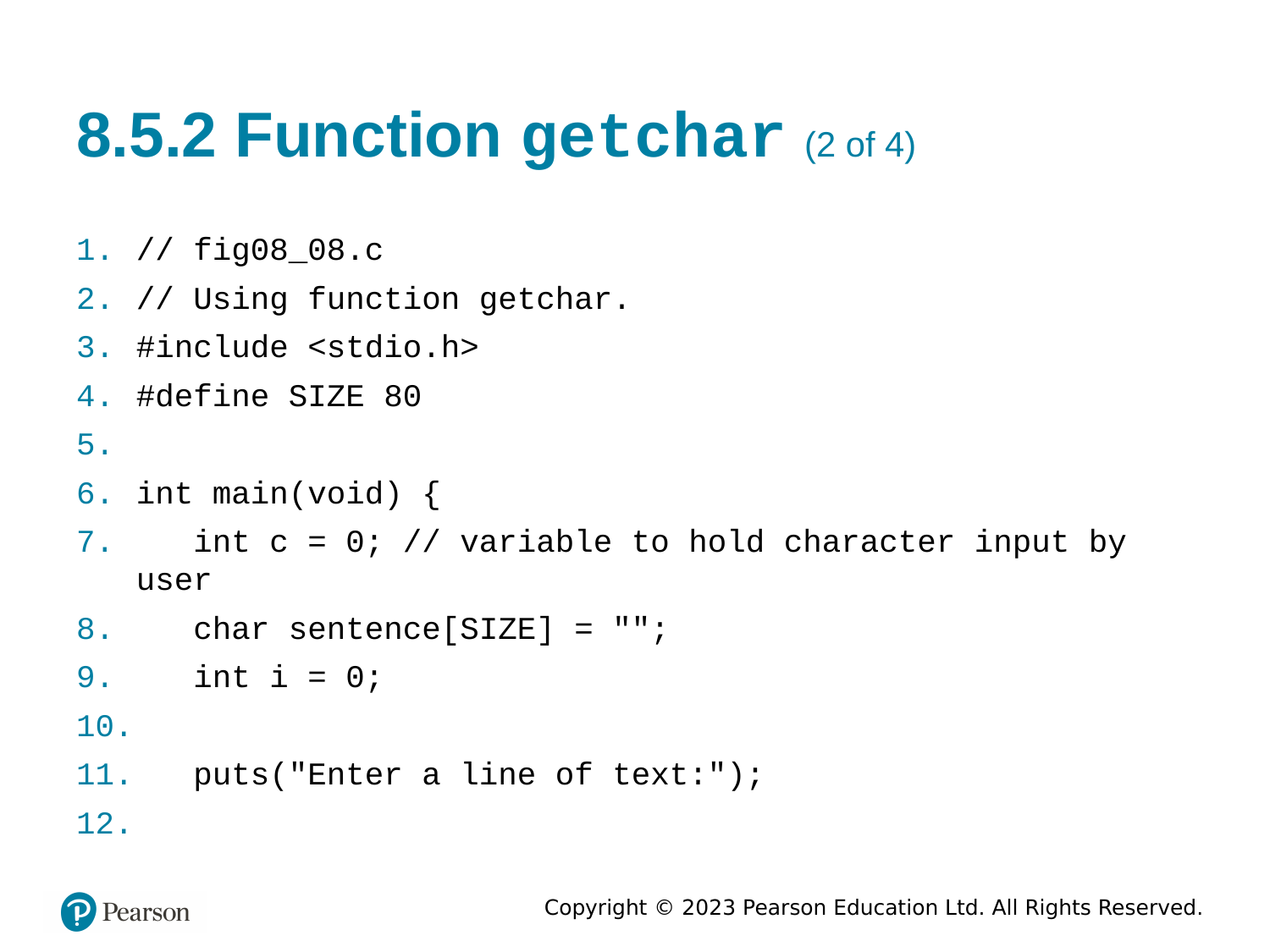

# 8.5.2 Function getchar (2 of 4)
// fig08_08.c
// Using function getchar.
#include <stdio.h>
#define SIZE 80

int main(void) {
   int c = 0; // variable to hold character input by user
   char sentence[SIZE] = "";
   int i = 0;

   puts("Enter a line of text:");